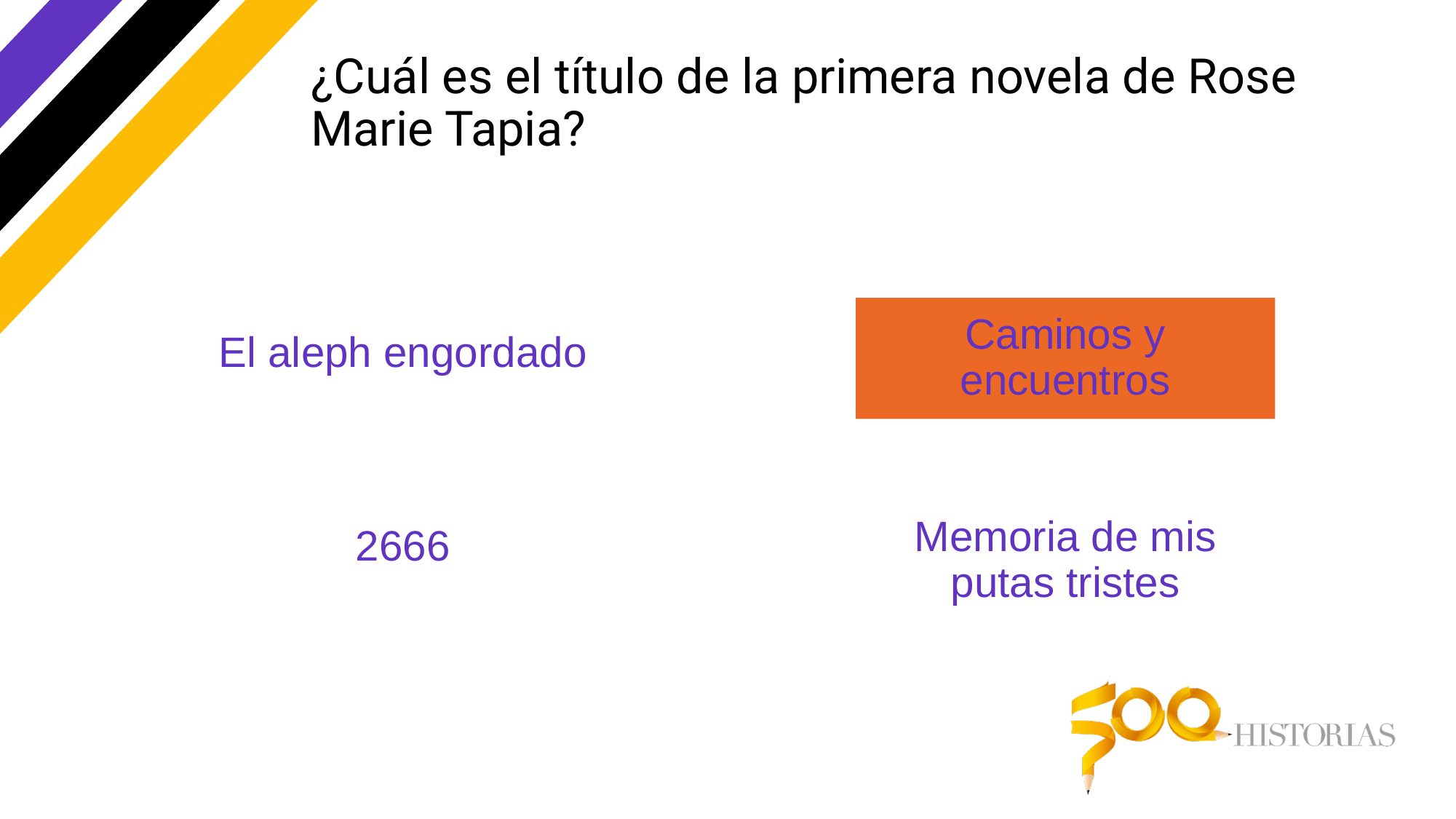

# ¿Cuál es el título de la primera novela de Rose Marie Tapia?
El aleph engordado
Caminos y encuentros
2666
Memoria de mis putas tristes